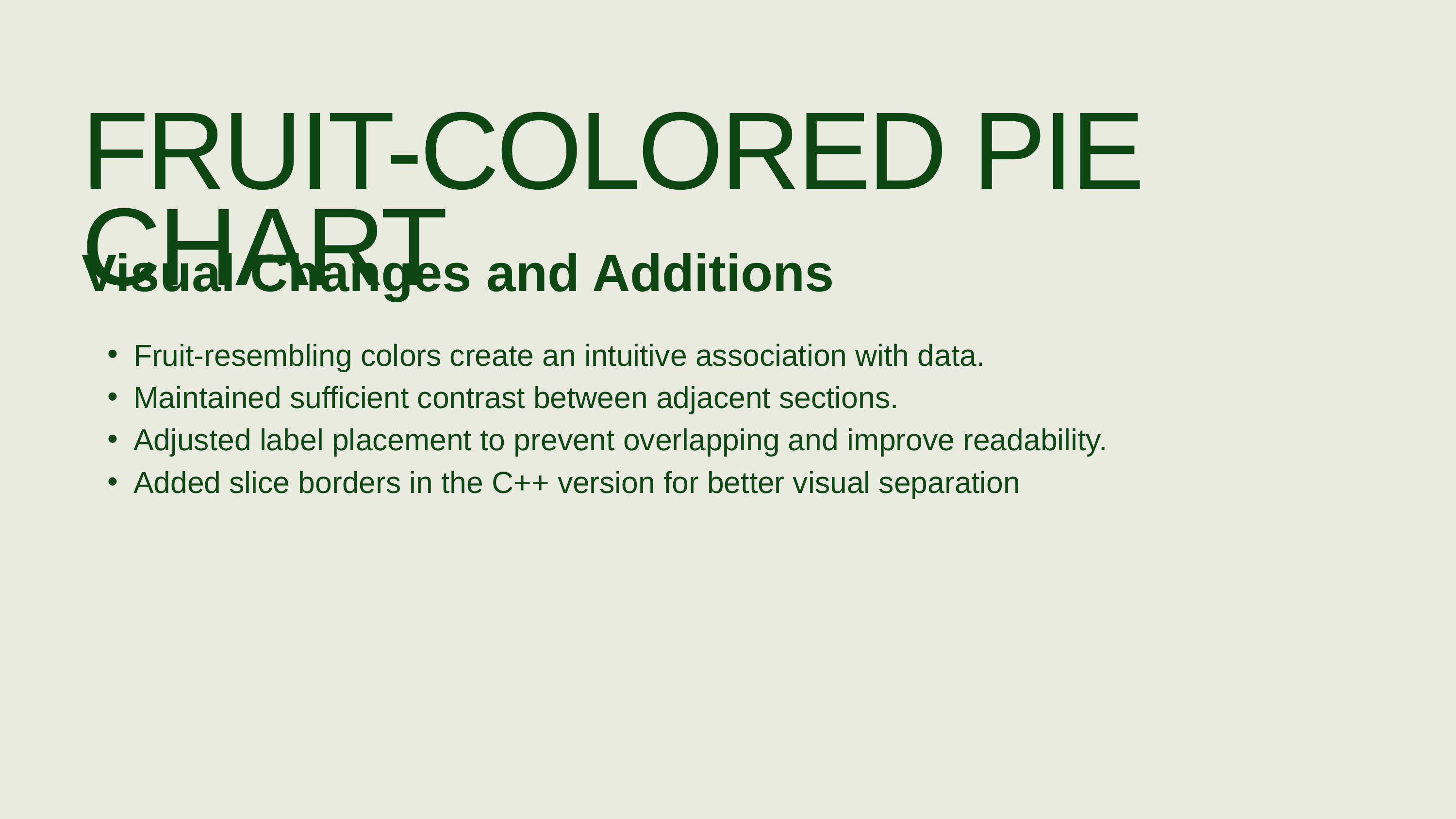

FRUIT-COLORED PIE CHART
Visual Changes and Additions
Fruit-resembling colors create an intuitive association with data.
Maintained sufficient contrast between adjacent sections.
Adjusted label placement to prevent overlapping and improve readability.
Added slice borders in the C++ version for better visual separation